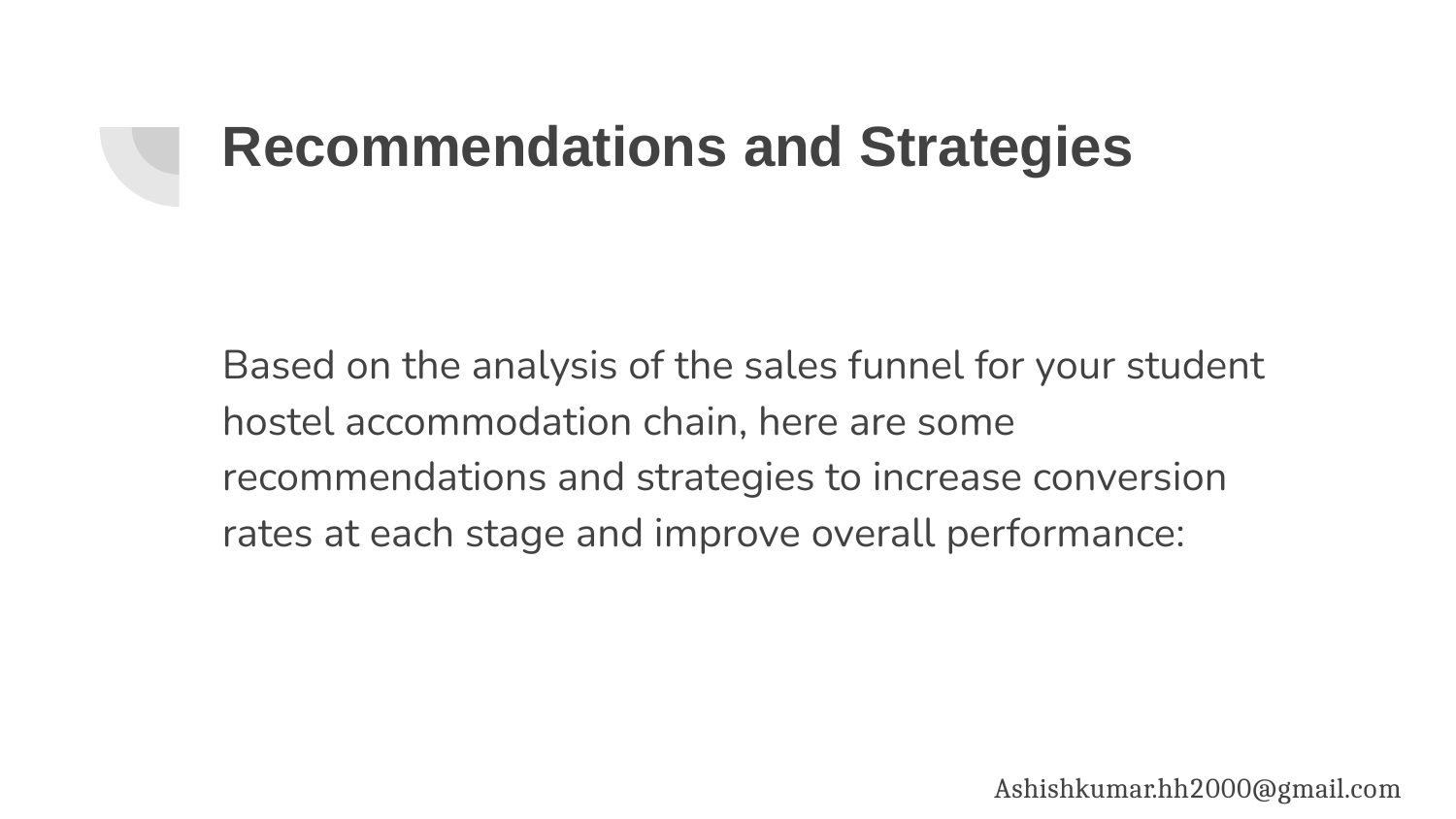

# Recommendations and Strategies
Based on the analysis of the sales funnel for your student hostel accommodation chain, here are some recommendations and strategies to increase conversion rates at each stage and improve overall performance:
Ashishkumar.hh2000@gmail.com